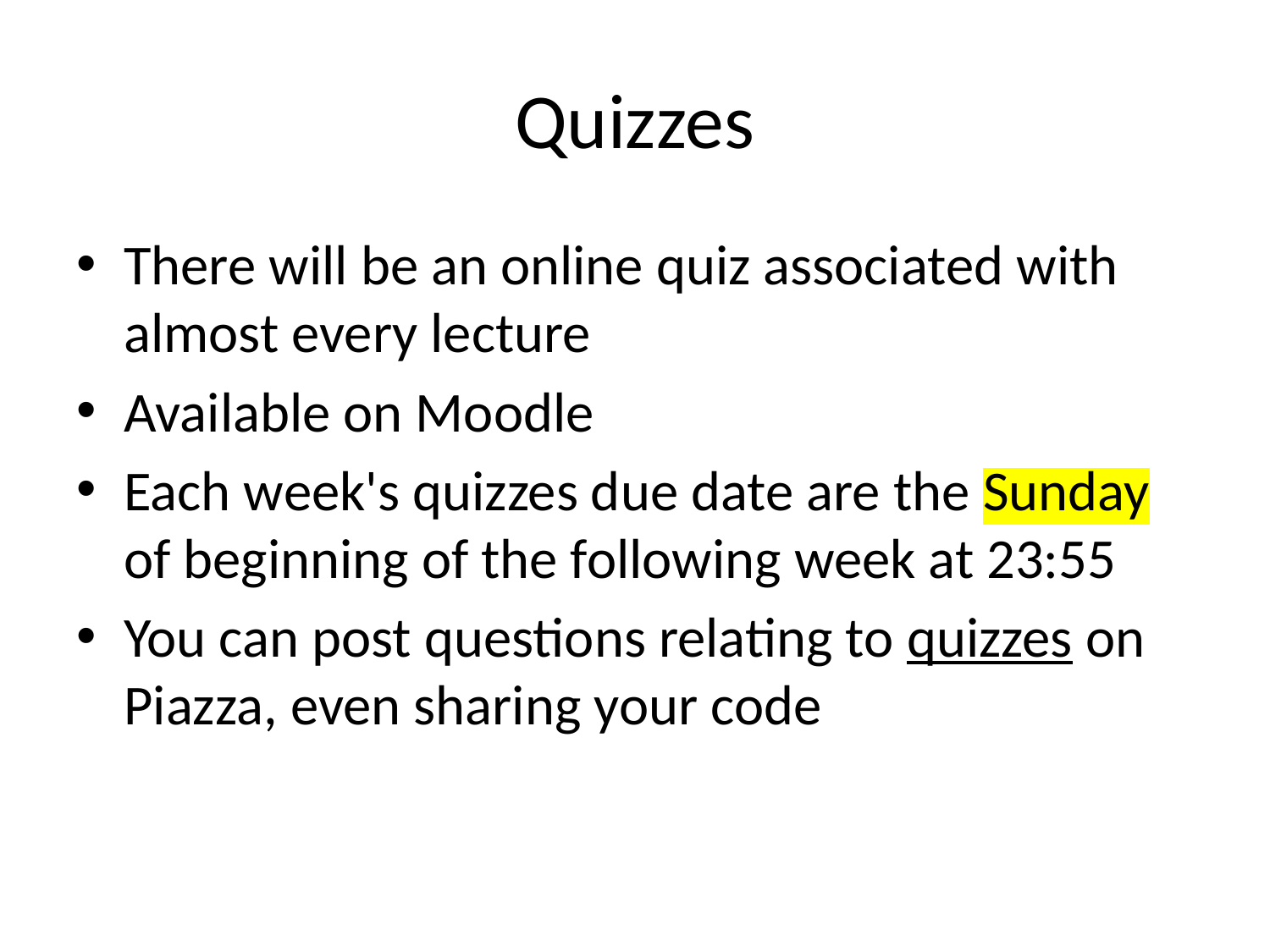

# Quizzes
There will be an online quiz associated with almost every lecture
Available on Moodle
Each week's quizzes due date are the Sunday of beginning of the following week at 23:55
You can post questions relating to quizzes on Piazza, even sharing your code